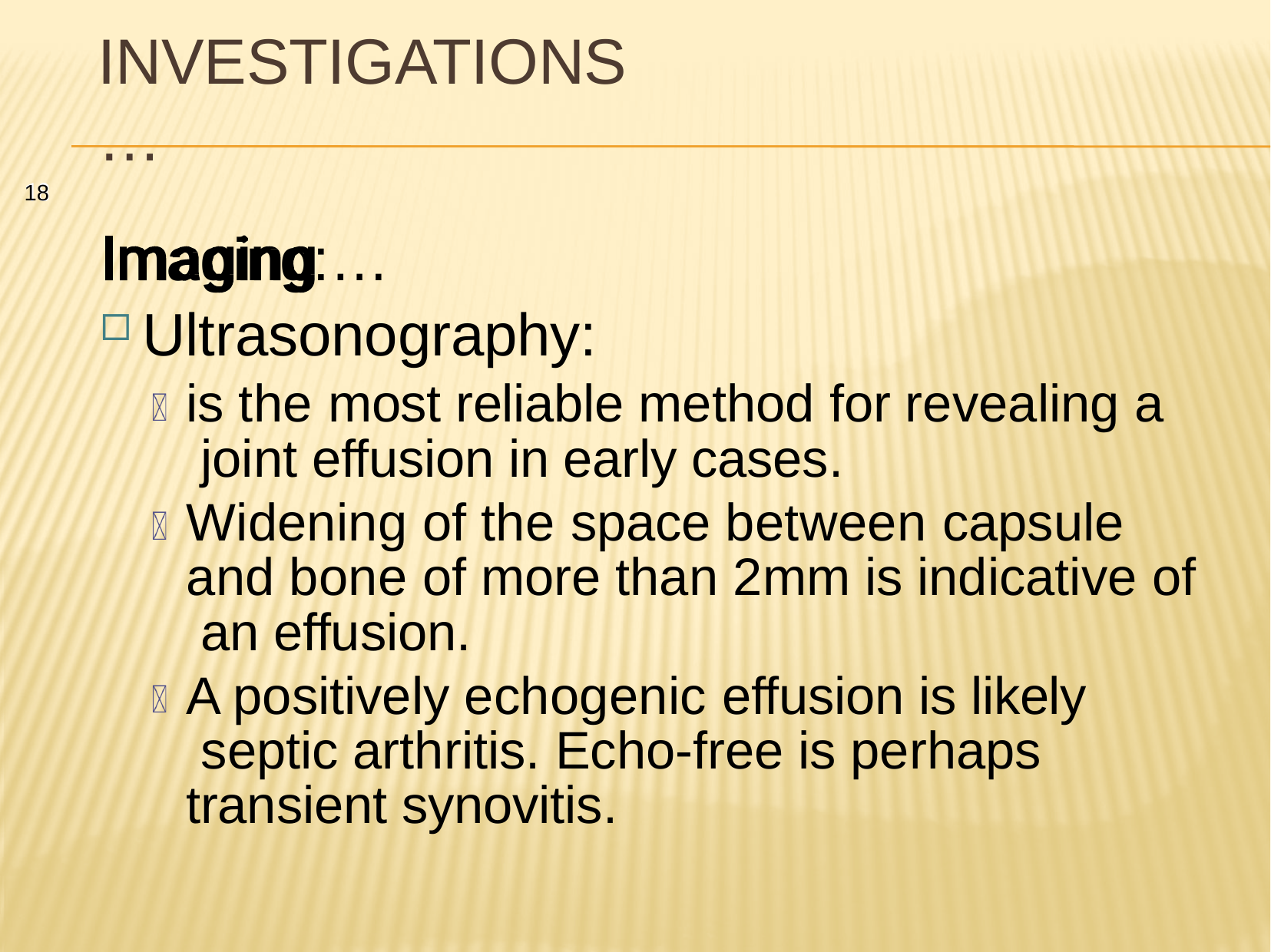

# Investigations…
18

Imaging:…
Ultrasonography:
is the most reliable method for revealing a  joint effusion in early cases.
Widening of the space between capsule  and bone of more than 2mm is indicative of  an effusion.
A positively echogenic effusion is likely  septic arthritis. Echo-free is perhaps  transient synovitis.